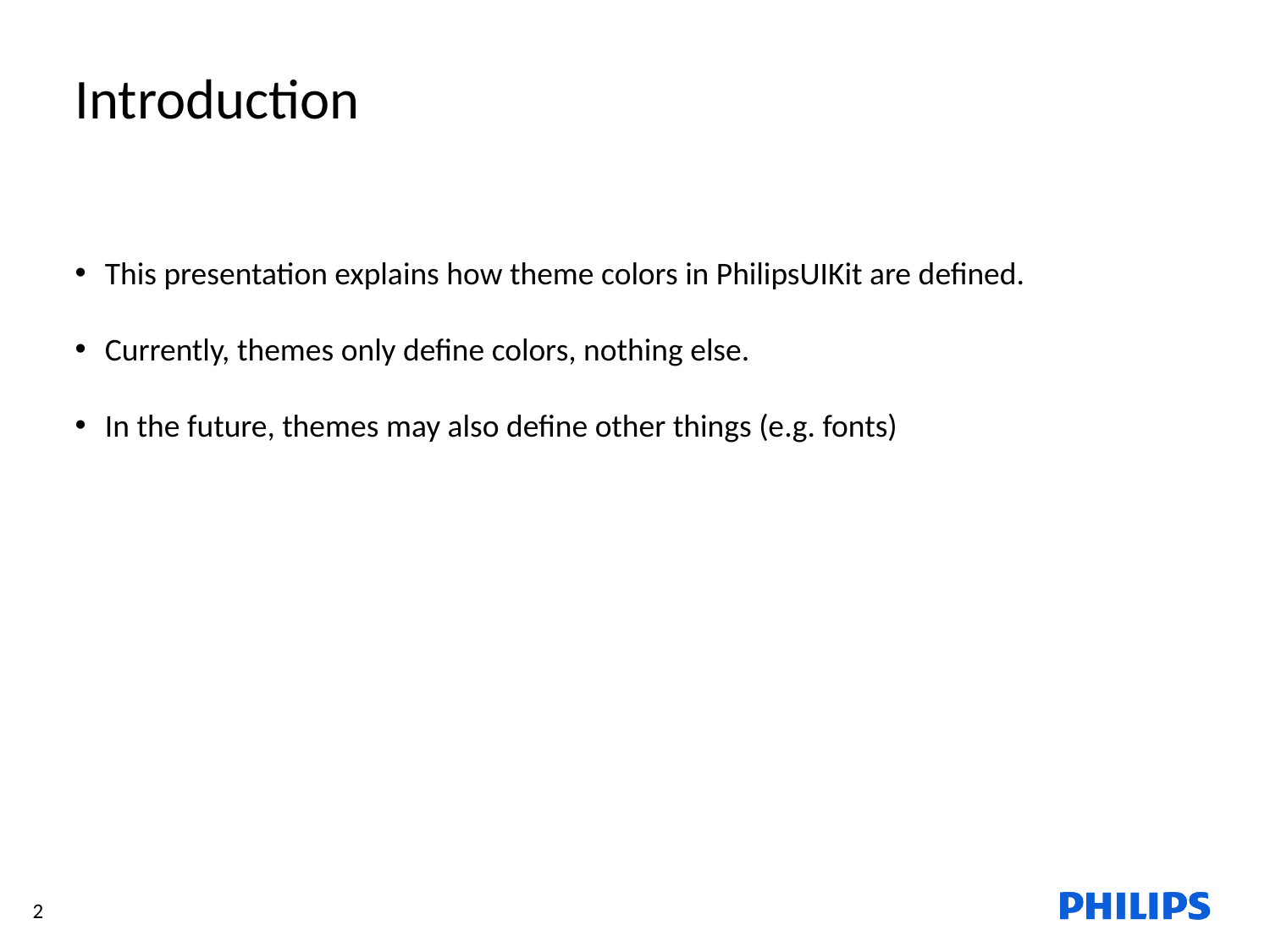

Introduction
This presentation explains how theme colors in PhilipsUIKit are defined.
Currently, themes only define colors, nothing else.
In the future, themes may also define other things (e.g. fonts)